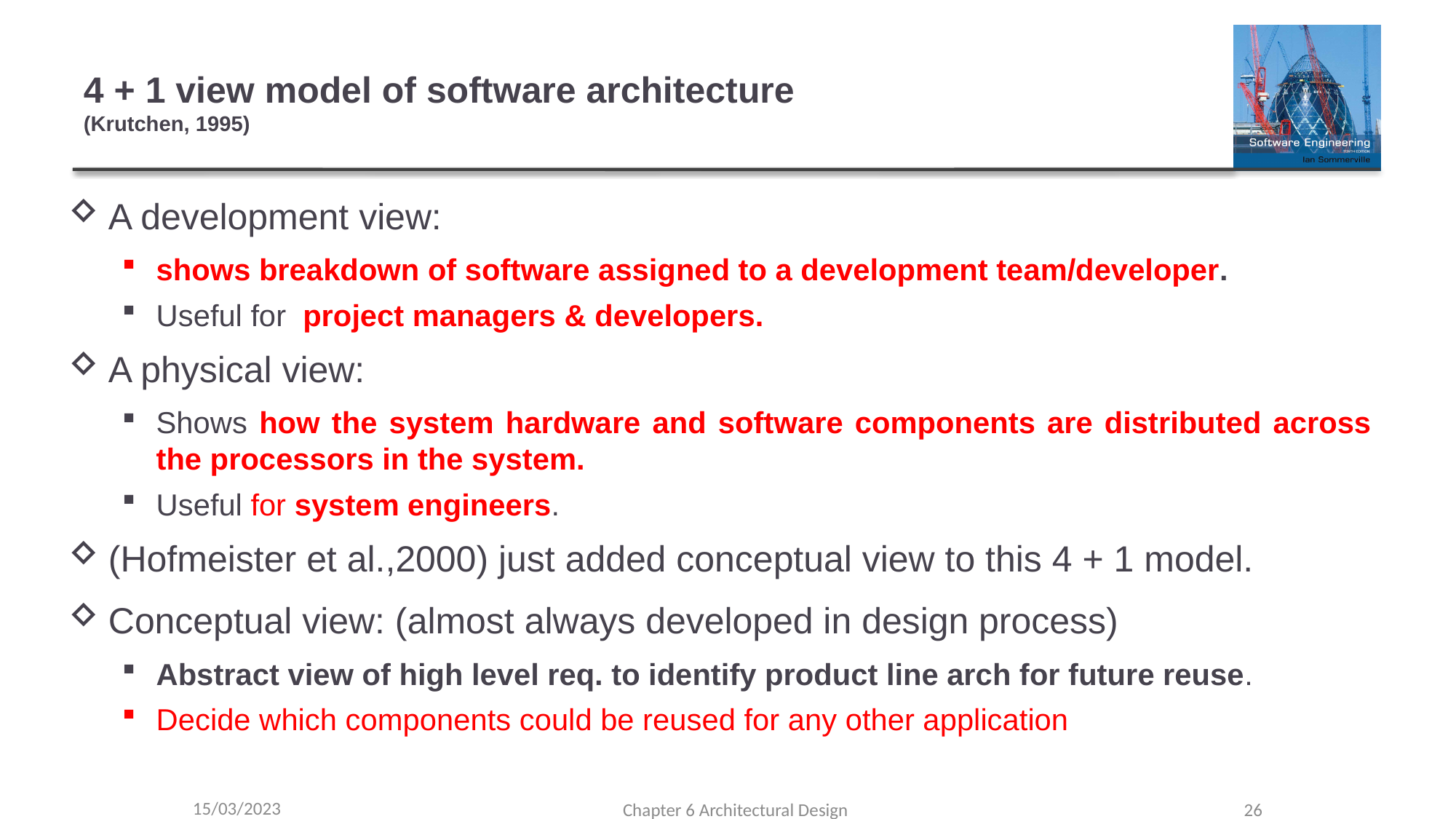

# 4 + 1 view model of software architecture (Krutchen, 1995)
A development view:
shows breakdown of software assigned to a development team/developer.
Useful for  project managers & developers.
A physical view:
Shows how the system hardware and software components are distributed across the processors in the system.
Useful for system engineers.
(Hofmeister et al.,2000) just added conceptual view to this 4 + 1 model.
Conceptual view: (almost always developed in design process)
Abstract view of high level req. to identify product line arch for future reuse.
Decide which components could be reused for any other application
15/03/2023
Chapter 6 Architectural Design
26